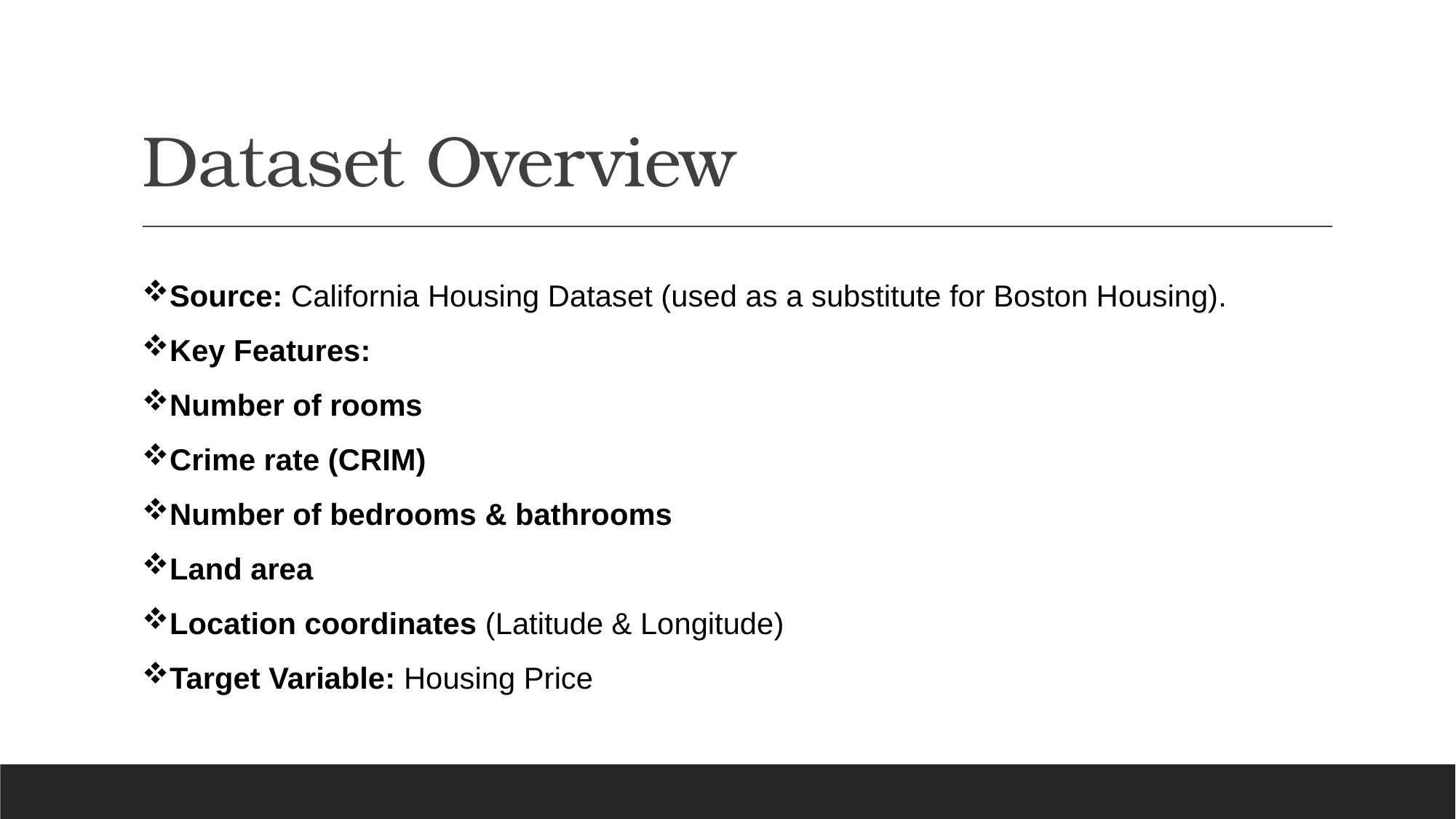

# Dataset Overview
Source: California Housing Dataset (used as a substitute for Boston Housing).
Key Features:
Number of rooms
Crime rate (CRIM)
Number of bedrooms & bathrooms
Land area
Location coordinates (Latitude & Longitude)
Target Variable: Housing Price